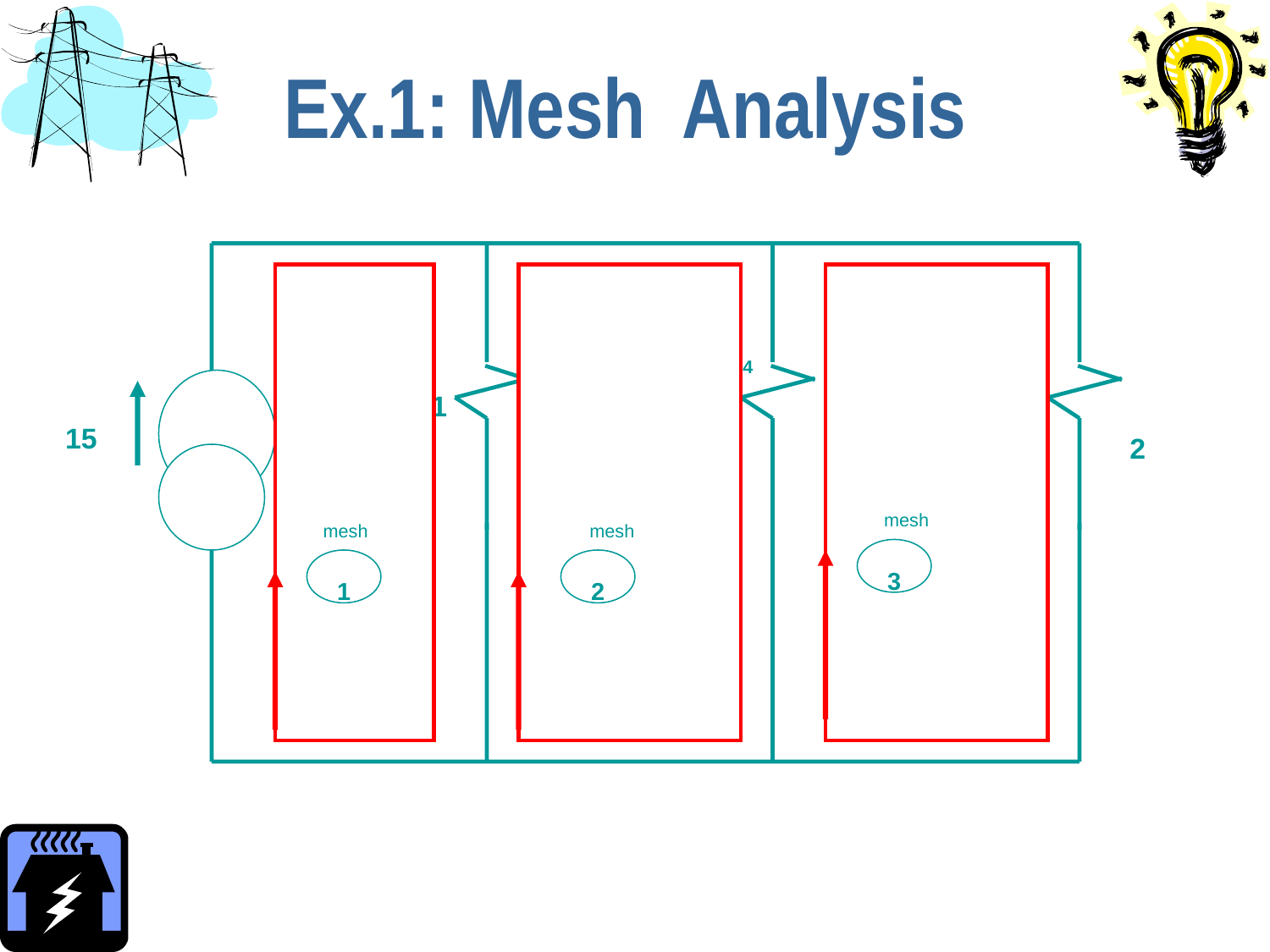

# Ex.1: Mesh  Analysis

1
4
15

3
2

4
4

2
mesh
mesh
mesh
1